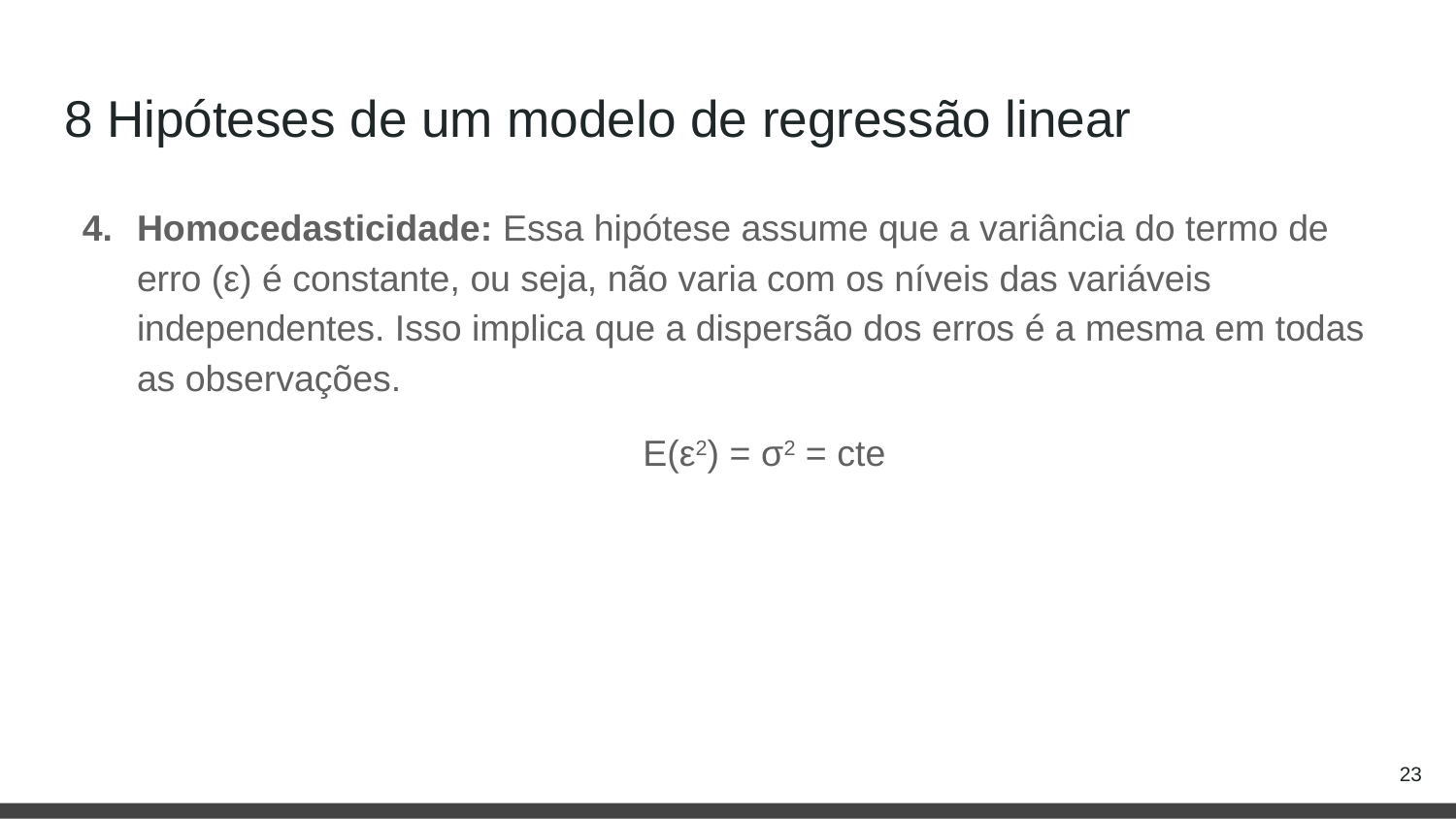

# 8 Hipóteses de um modelo de regressão linear
Homocedasticidade: Essa hipótese assume que a variância do termo de erro (ε) é constante, ou seja, não varia com os níveis das variáveis independentes. Isso implica que a dispersão dos erros é a mesma em todas as observações.
E(ε2) = σ2 = cte
23